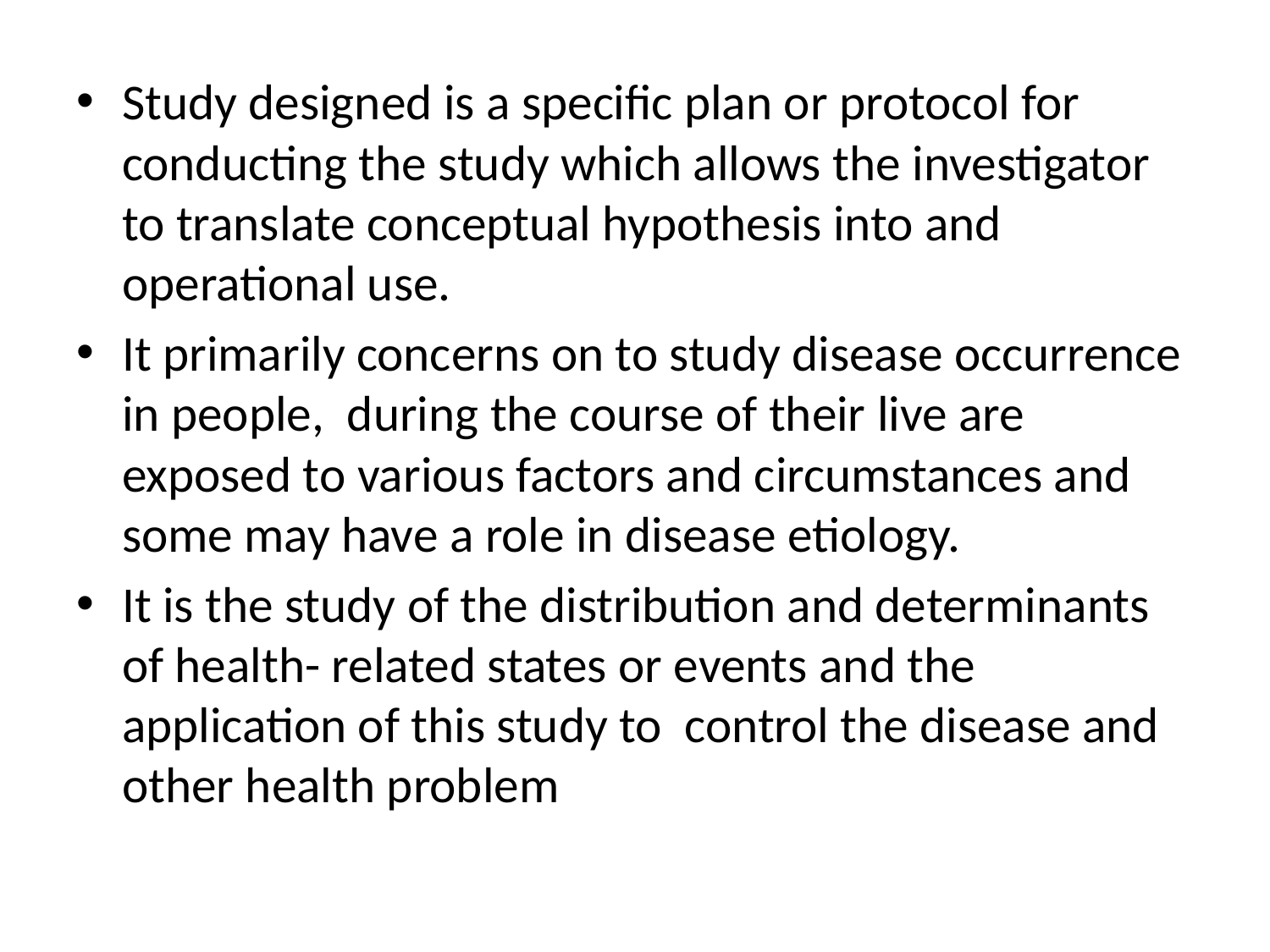

Study designed is a specific plan or protocol for conducting the study which allows the investigator to translate conceptual hypothesis into and operational use.
It primarily concerns on to study disease occurrence in people,  during the course of their live are exposed to various factors and circumstances and some may have a role in disease etiology.
It is the study of the distribution and determinants of health- related states or events and the application of this study to  control the disease and other health problem